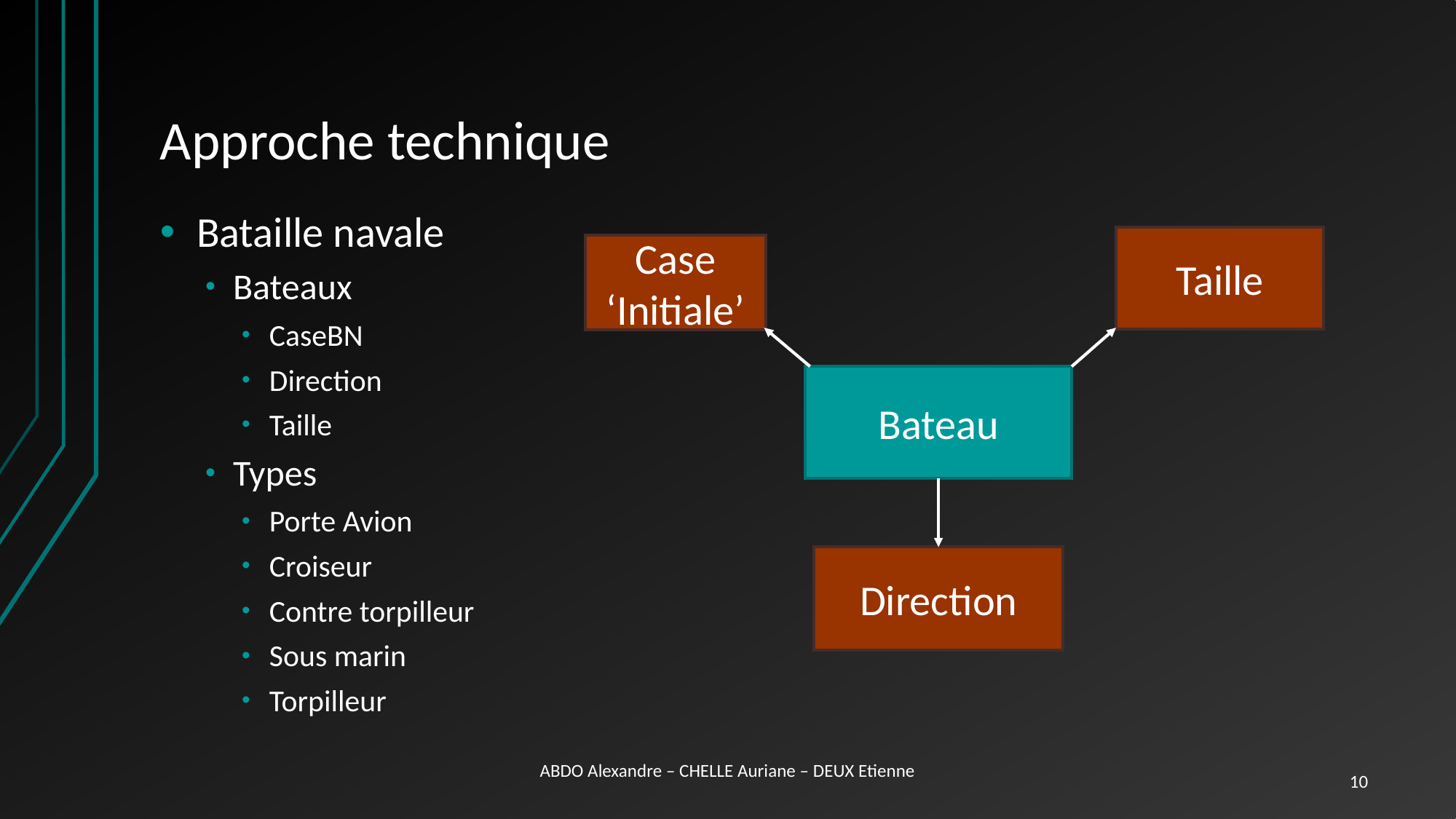

# Approche technique
Bataille navale
Bateaux
CaseBN
Direction
Taille
Types
Porte Avion
Croiseur
Contre torpilleur
Sous marin
Torpilleur
Taille
Case ‘Initiale’
Bateau
Direction
ABDO Alexandre – CHELLE Auriane – DEUX Etienne

10